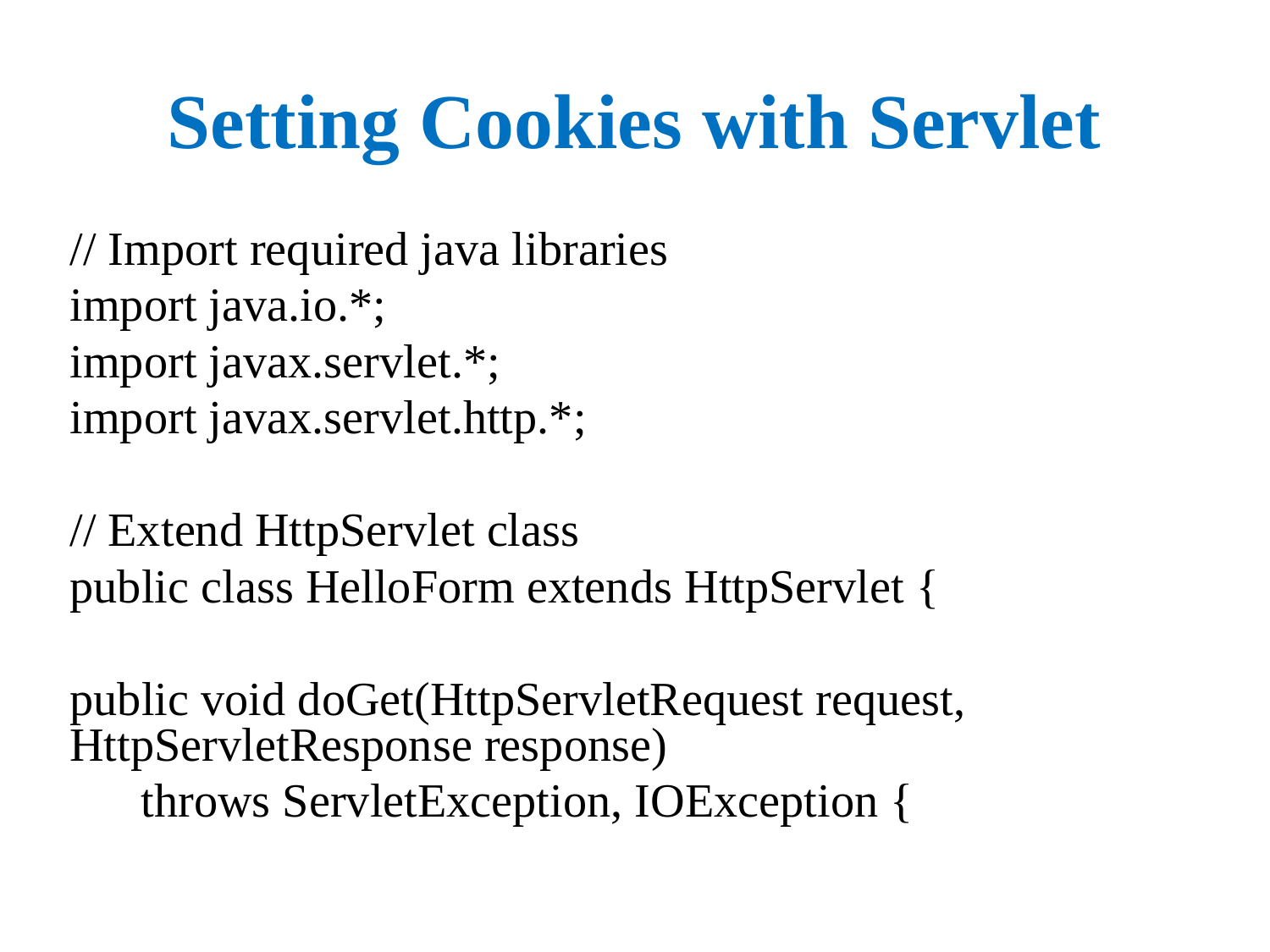

# Setting Cookies with Servlet
// Import required java libraries
import java.io.*;
import javax.servlet.*;
import javax.servlet.http.*;

// Extend HttpServlet class
public class HelloForm extends HttpServlet {

public void doGet(HttpServletRequest request, HttpServletResponse response)
      throws ServletException, IOException {